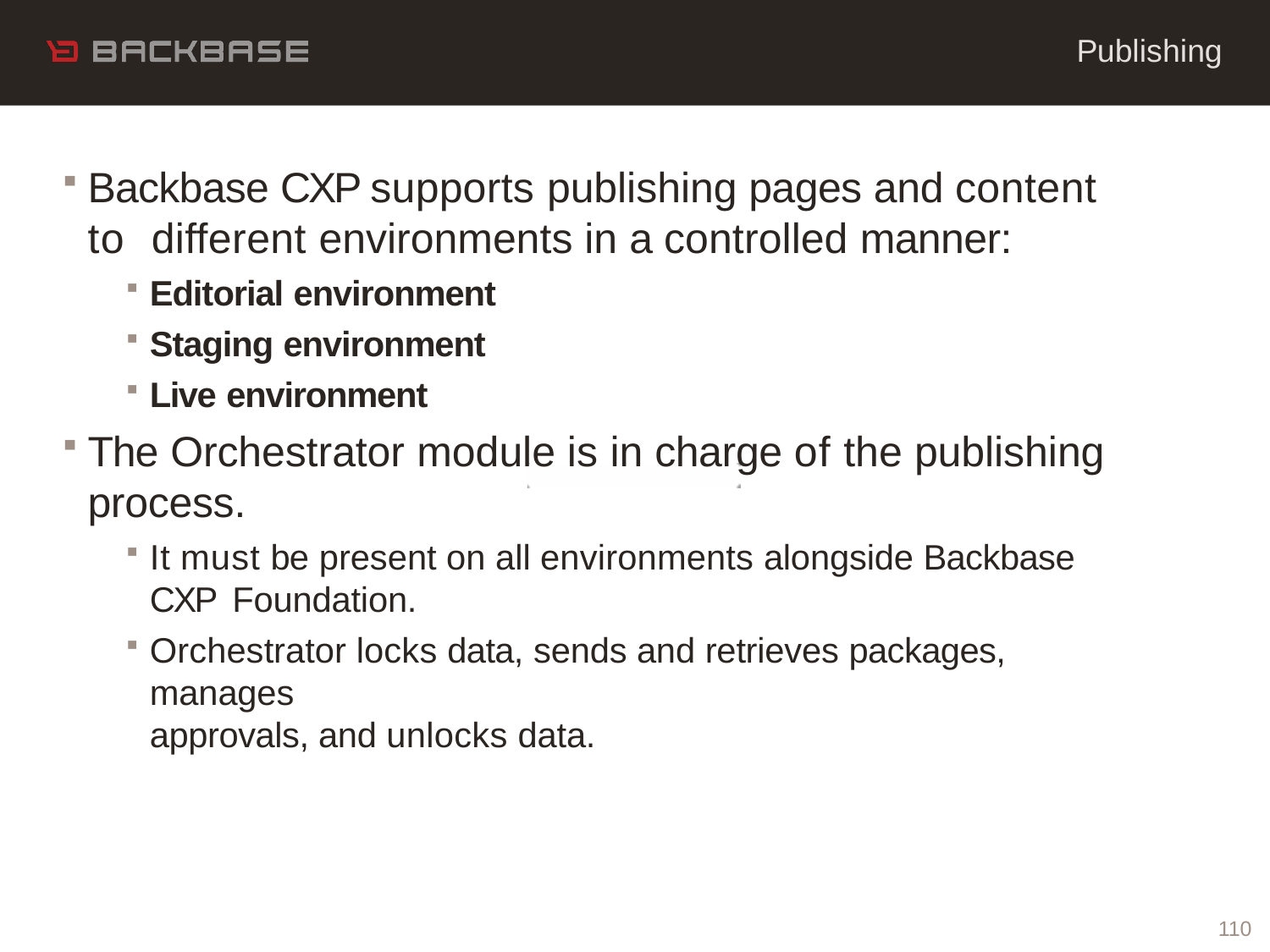

Publishing

# Backbase CXP supports publishing pages and content to  different environments in a controlled manner:
Editorial environment
Staging environment
Live environment
The Orchestrator module is in charge of the publishing
process.
It must be present on all environments alongside Backbase CXP  Foundation.
Orchestrator locks data, sends and retrieves packages, manages
approvals, and unlocks data.
110